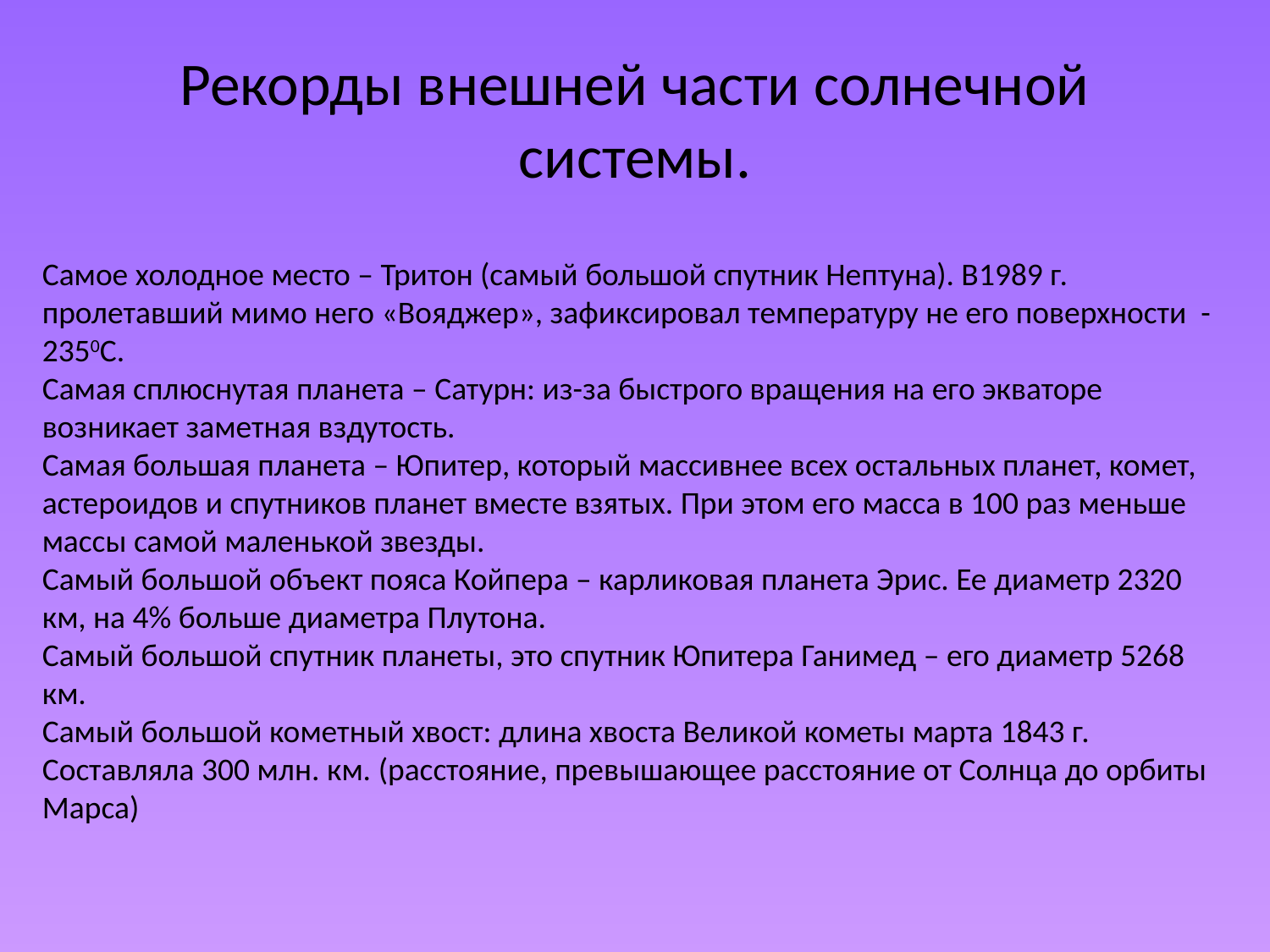

# Рекорды внешней части солнечной системы.
Самое холодное место – Тритон (самый большой спутник Нептуна). В1989 г. пролетавший мимо него «Вояджер», зафиксировал температуру не его поверхности  -2350С.
Самая сплюснутая планета – Сатурн: из-за быстрого вращения на его экваторе возникает заметная вздутость.
Самая большая планета – Юпитер, который массивнее всех остальных планет, комет,  астероидов и спутников планет вместе взятых. При этом его масса в 100 раз меньше массы самой маленькой звезды.
Самый большой объект пояса Койпера – карликовая планета Эрис. Ее диаметр 2320 км, на 4% больше диаметра Плутона.
Самый большой спутник планеты, это спутник Юпитера Ганимед – его диаметр 5268 км.
Самый большой кометный хвост: длина хвоста Великой кометы марта 1843 г.  Составляла 300 млн. км. (расстояние, превышающее расстояние от Солнца до орбиты Марса)